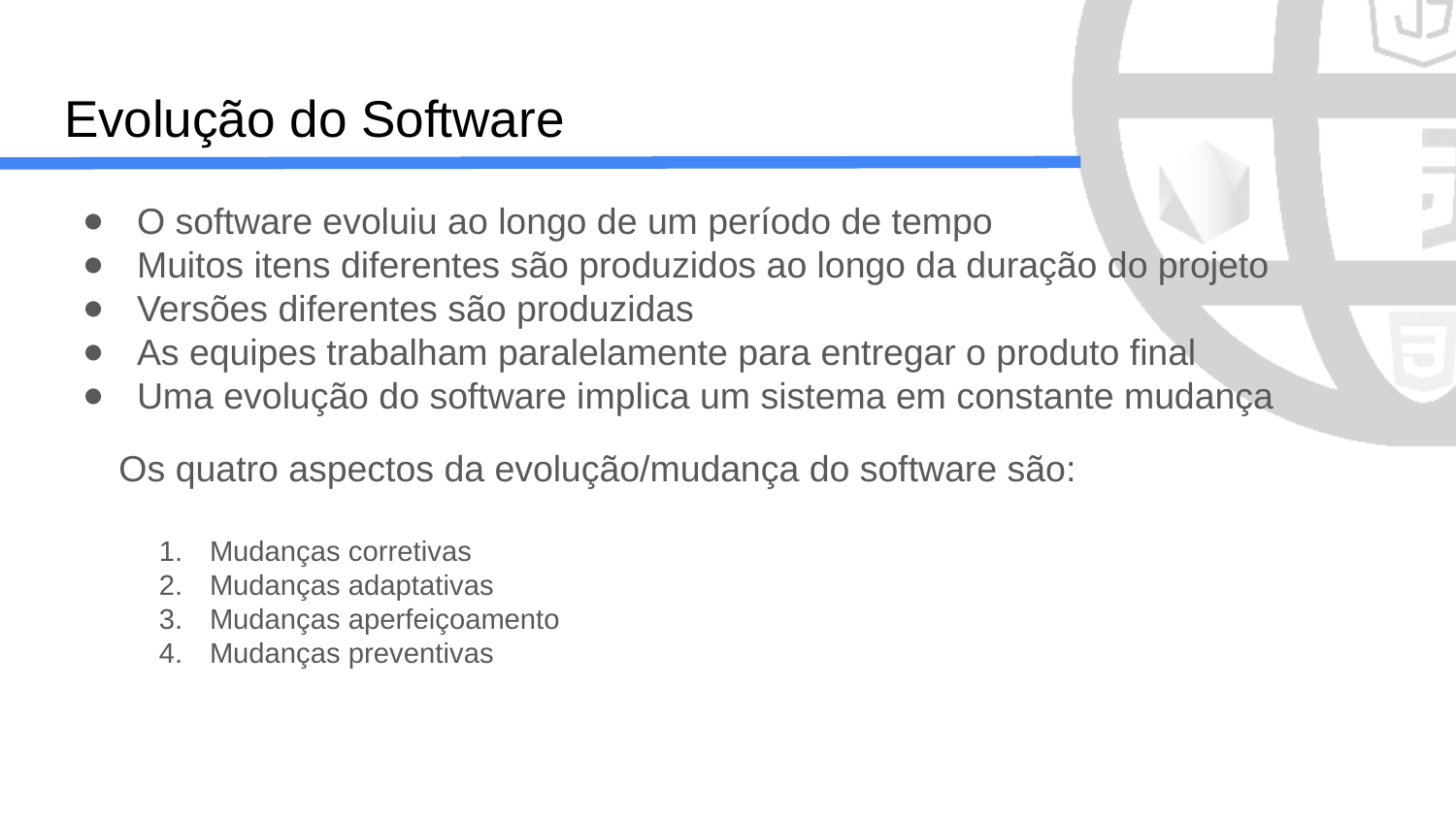

# Evolução do Software
O software evoluiu ao longo de um período de tempo
Muitos itens diferentes são produzidos ao longo da duração do projeto
Versões diferentes são produzidas
As equipes trabalham paralelamente para entregar o produto final
Uma evolução do software implica um sistema em constante mudança

Os quatro aspectos da evolução/mudança do software são:

Mudanças corretivas
Mudanças adaptativas
Mudanças aperfeiçoamento
Mudanças preventivas